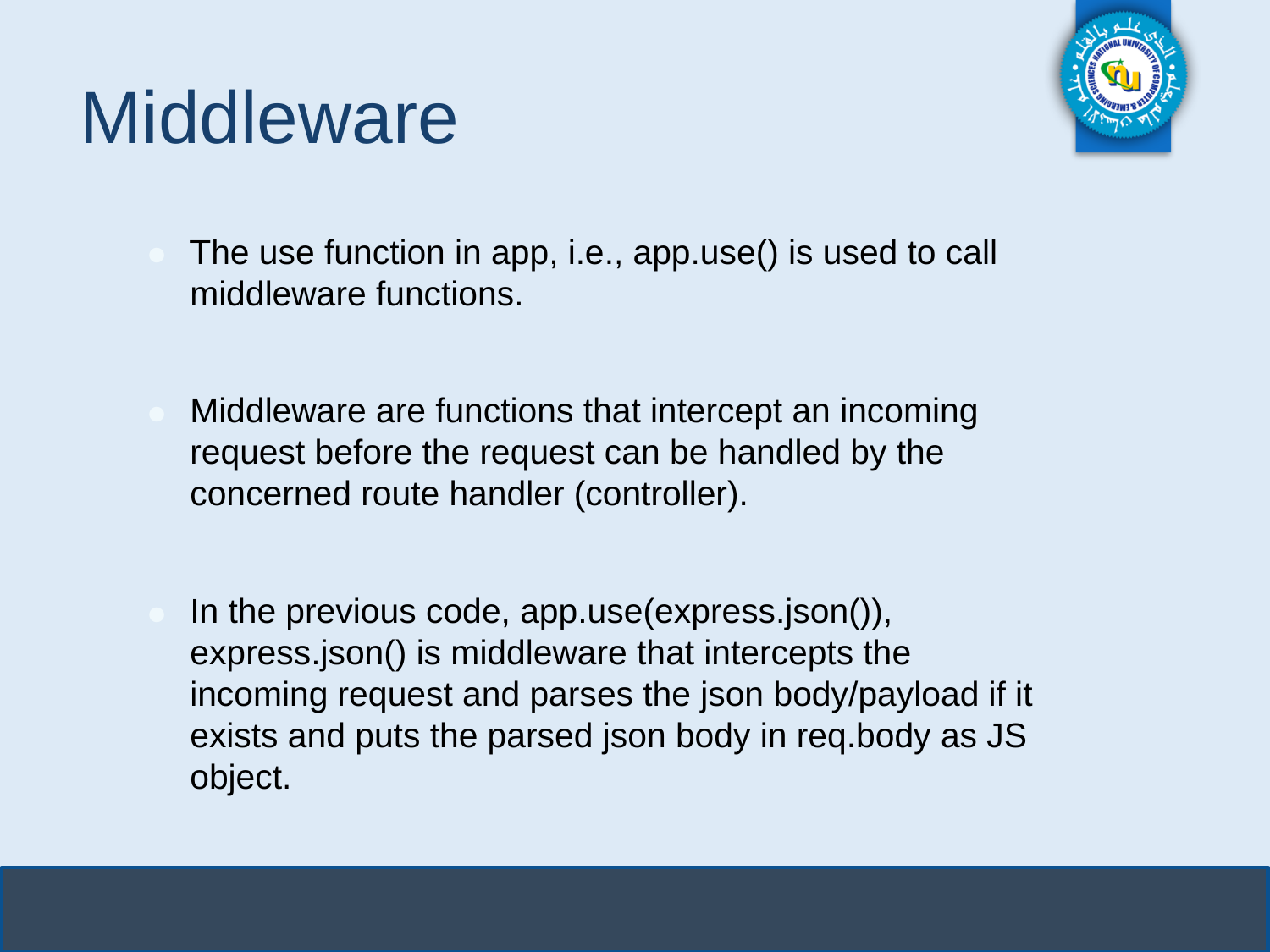

# Middleware
The use function in app, i.e., app.use() is used to call middleware functions.

Middleware are functions that intercept an incoming request before the request can be handled by the concerned route handler (controller).

In the previous code, app.use(express.json()), express.json() is middleware that intercepts the incoming request and parses the json body/payload if it exists and puts the parsed json body in req.body as JS object.